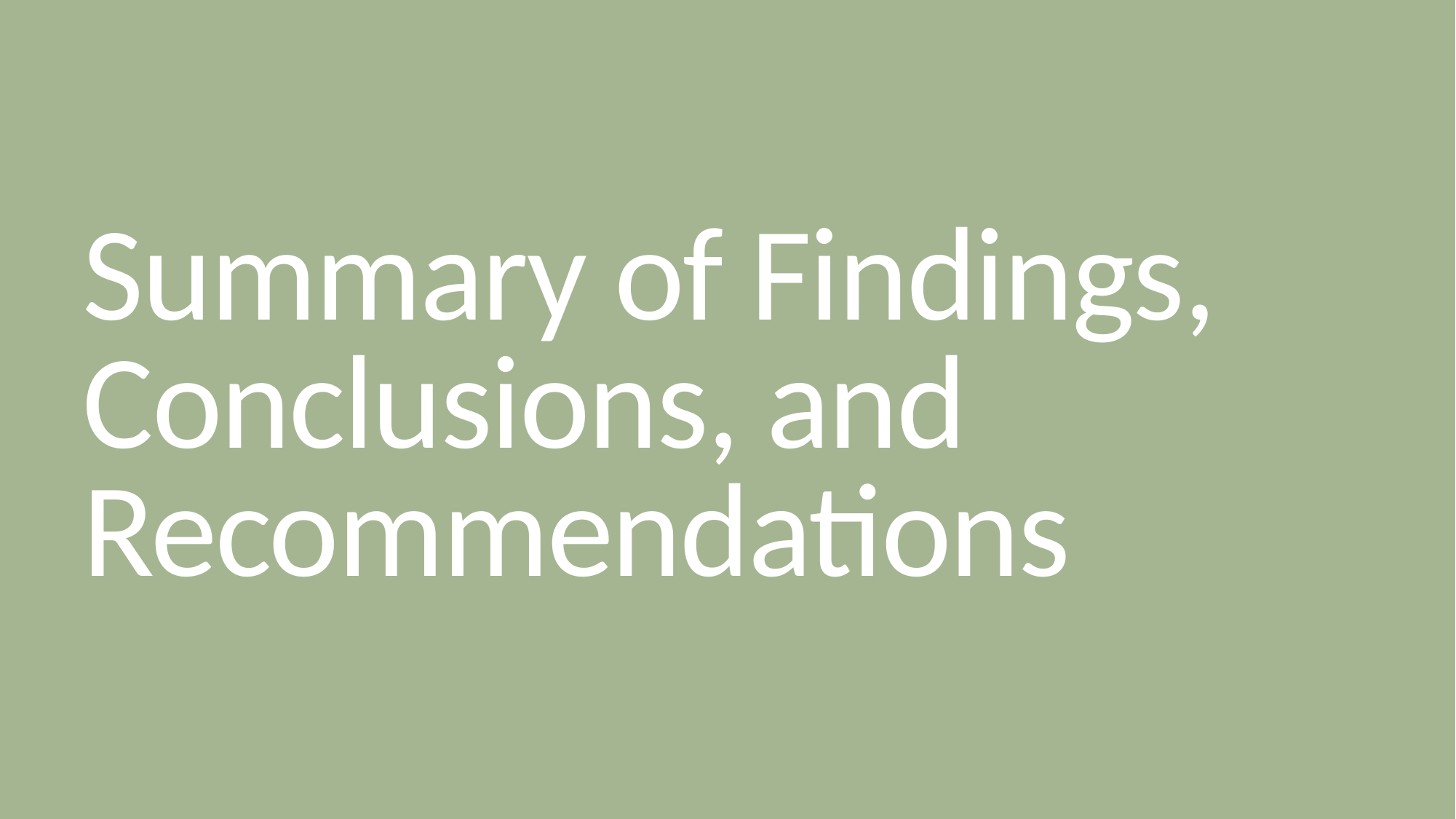

# Summary of Findings, Conclusions, and Recommendations